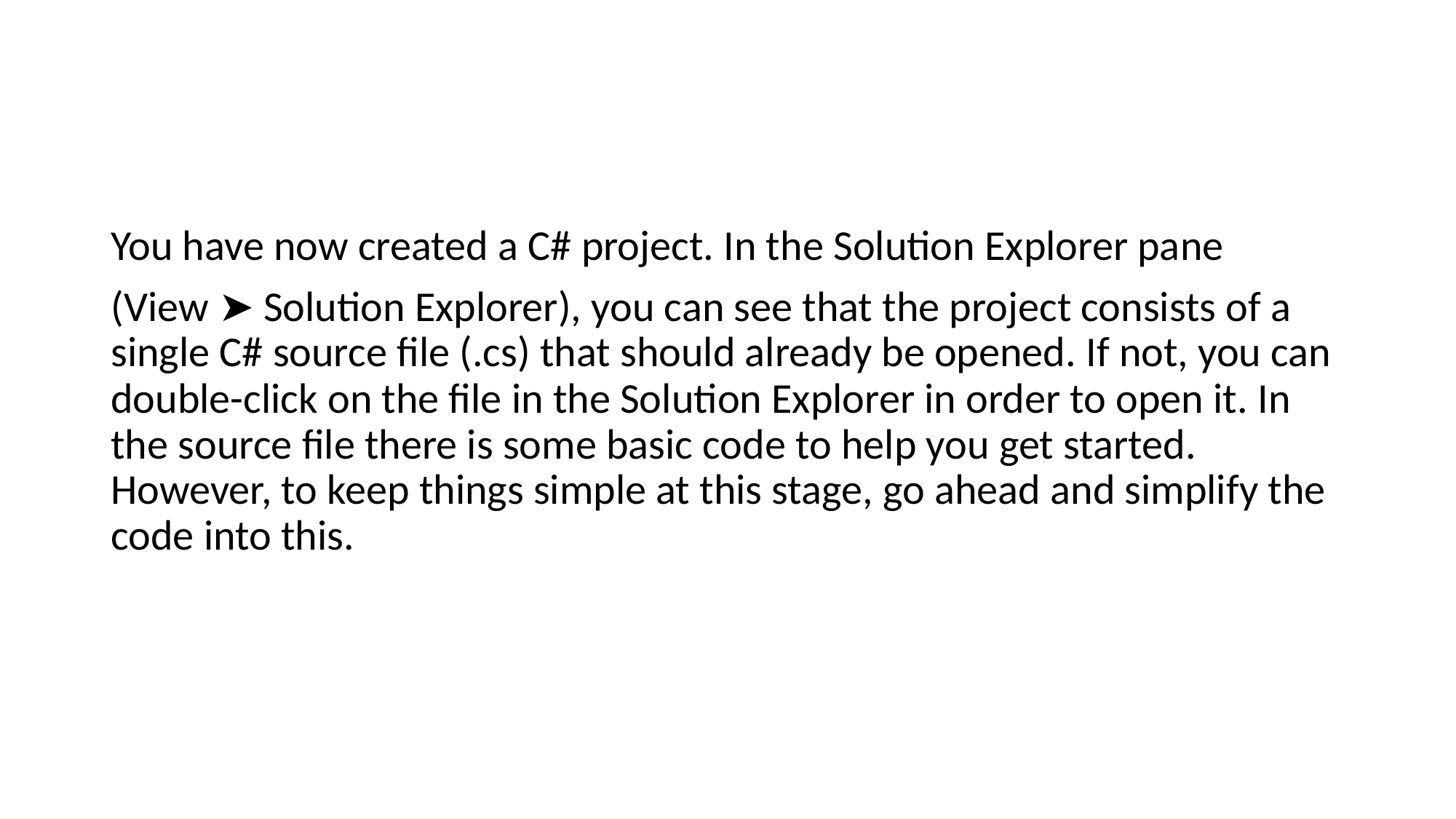

#
You have now created a C# project. In the Solution Explorer pane
(View ➤ Solution Explorer), you can see that the project consists of a single C# source file (.cs) that should already be opened. If not, you can double-click on the file in the Solution Explorer in order to open it. In the source file there is some basic code to help you get started. However, to keep things simple at this stage, go ahead and simplify the code into this.